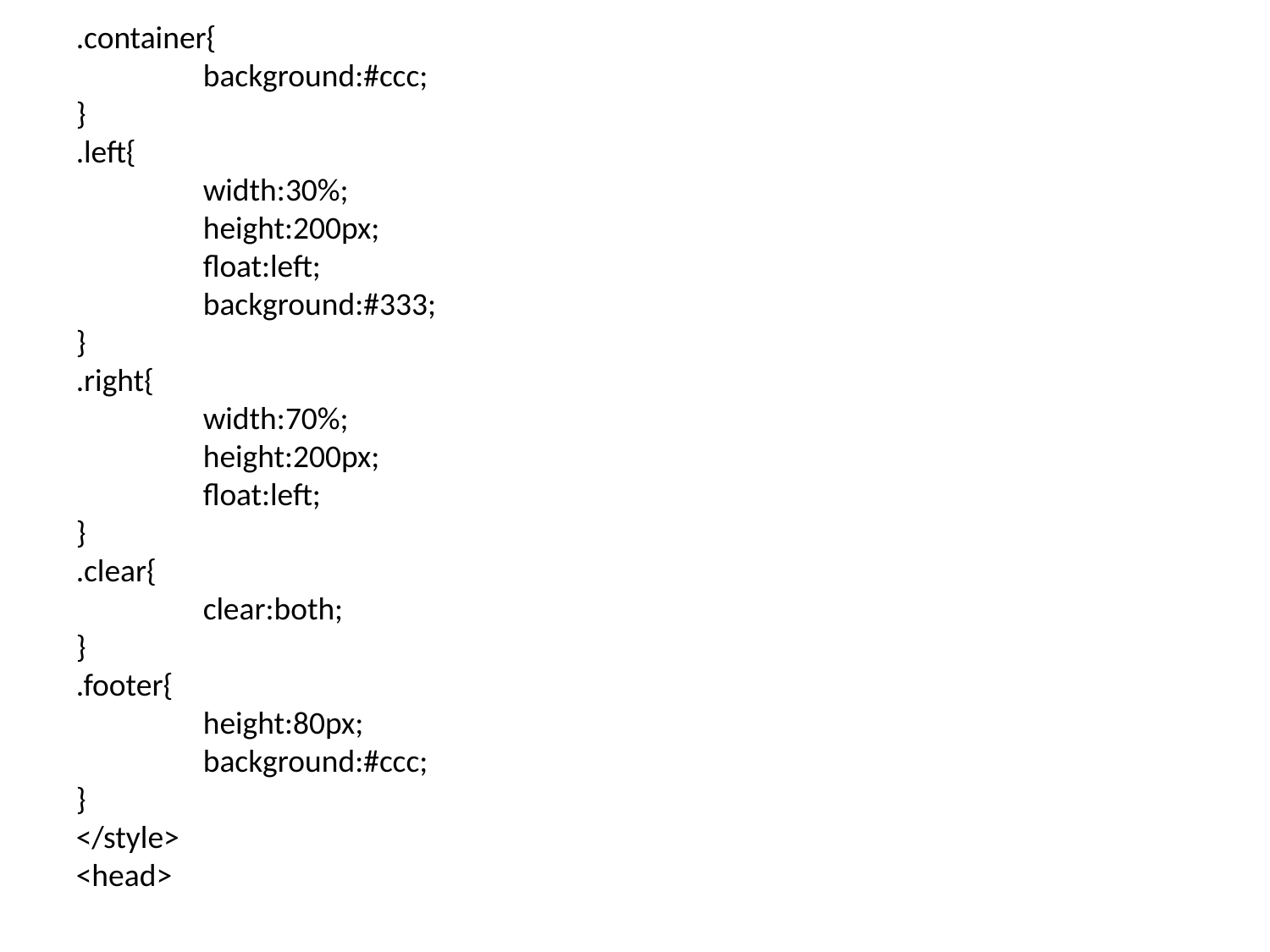

.container{
	background:#ccc;
}
.left{
	width:30%;
	height:200px;
	float:left;
	background:#333;
}
.right{
	width:70%;
	height:200px;
	float:left;
}
.clear{
	clear:both;
}
.footer{
	height:80px;
	background:#ccc;
}
</style>
<head>